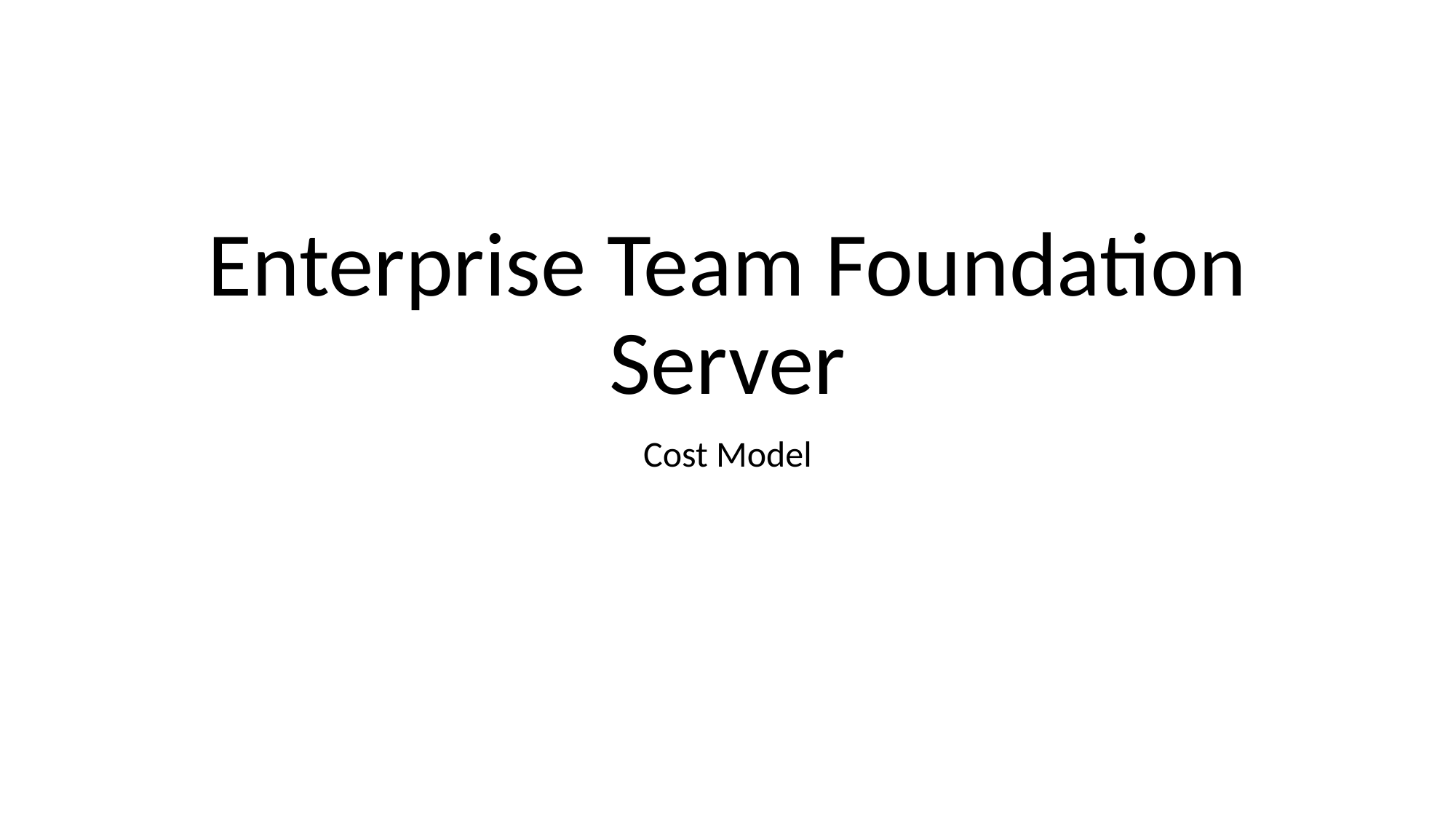

# Enterprise Team Foundation Server
Cost Model